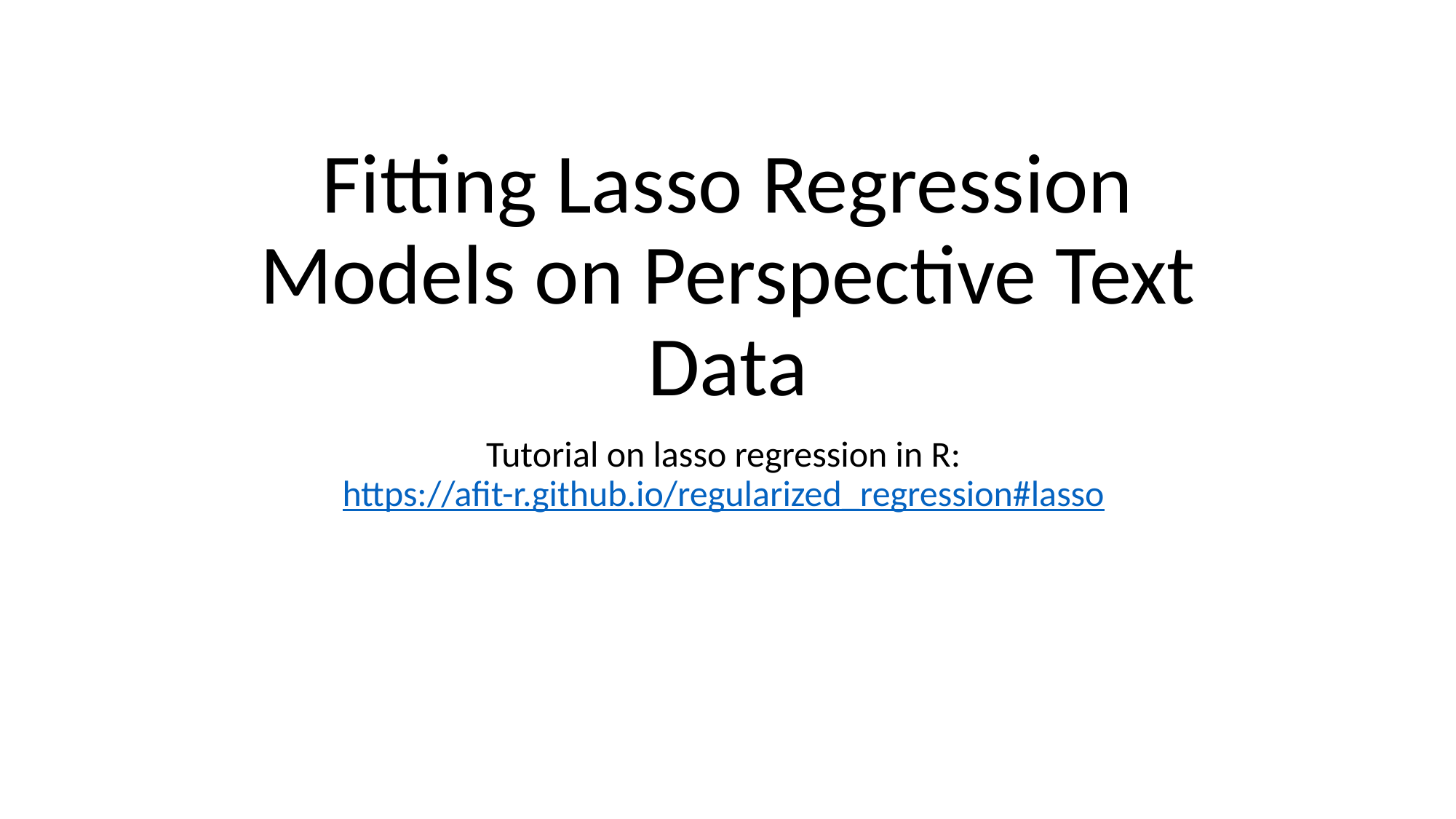

# Fitting Lasso Regression Models on Perspective Text Data
Tutorial on lasso regression in R: https://afit-r.github.io/regularized_regression#lasso